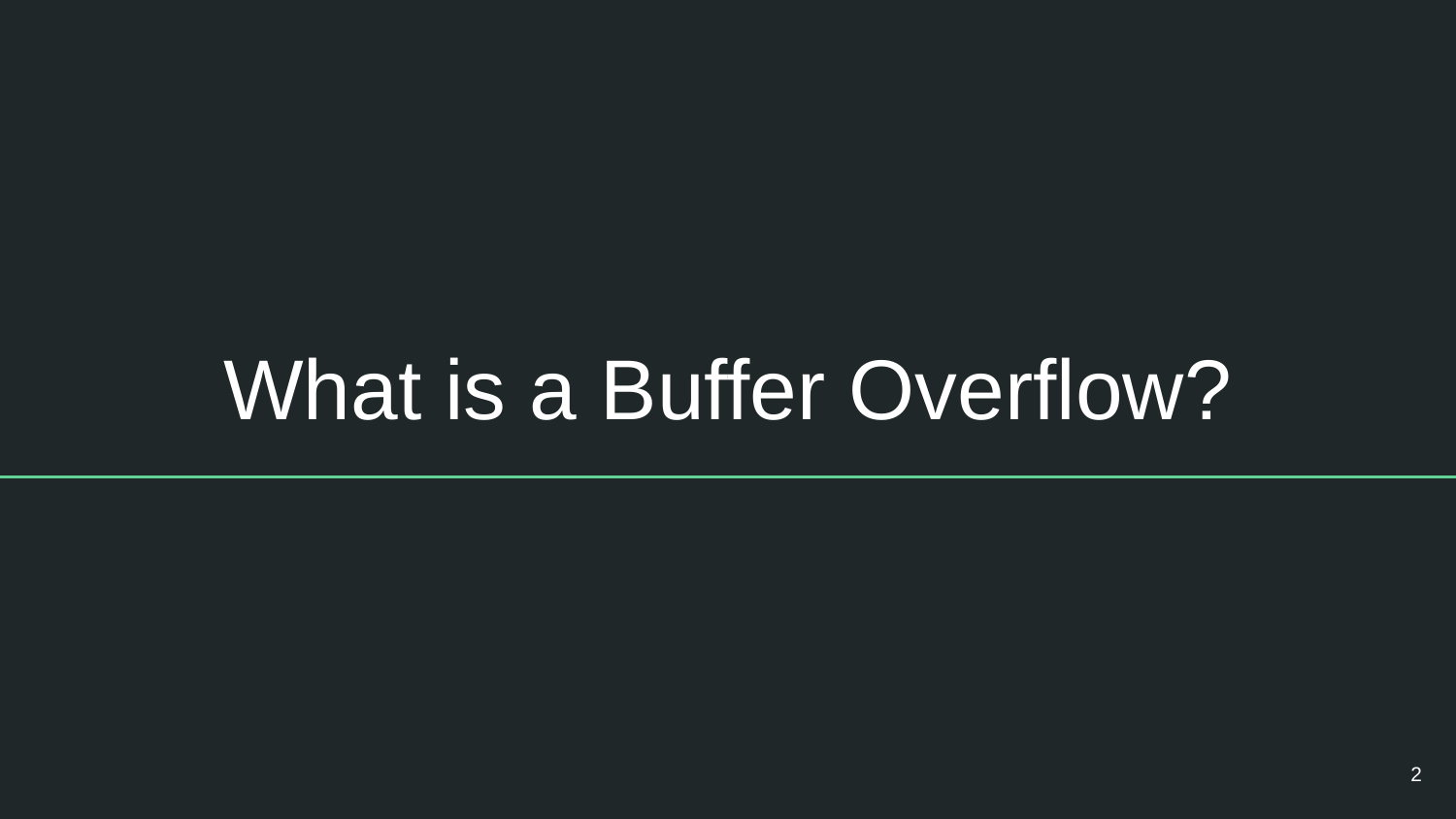

# What is a Buffer Overflow?
2